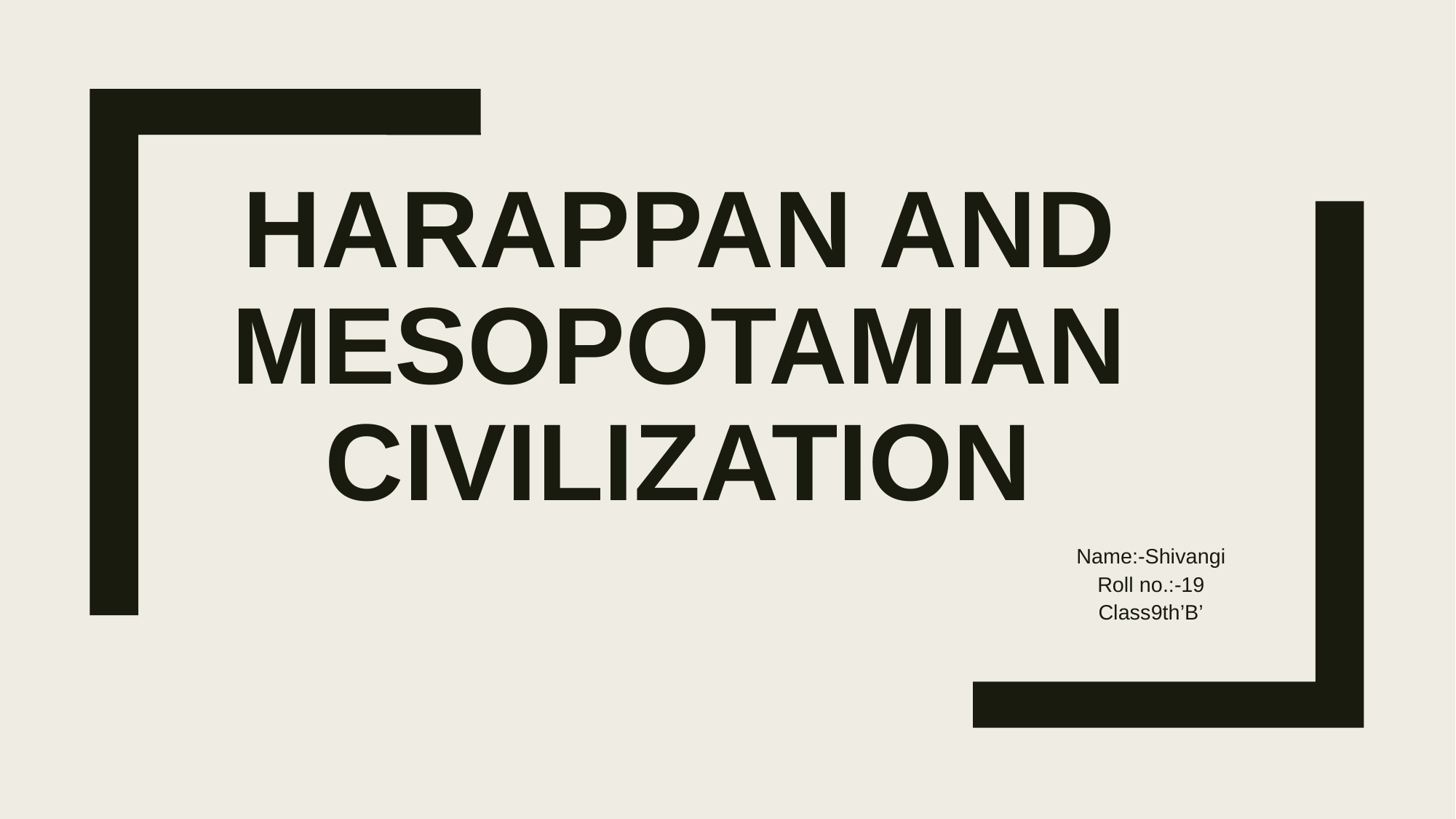

# HarAppan and Mesopotamian civilization
Name:-Shivangi
Roll no.:-19
Class9th’B’